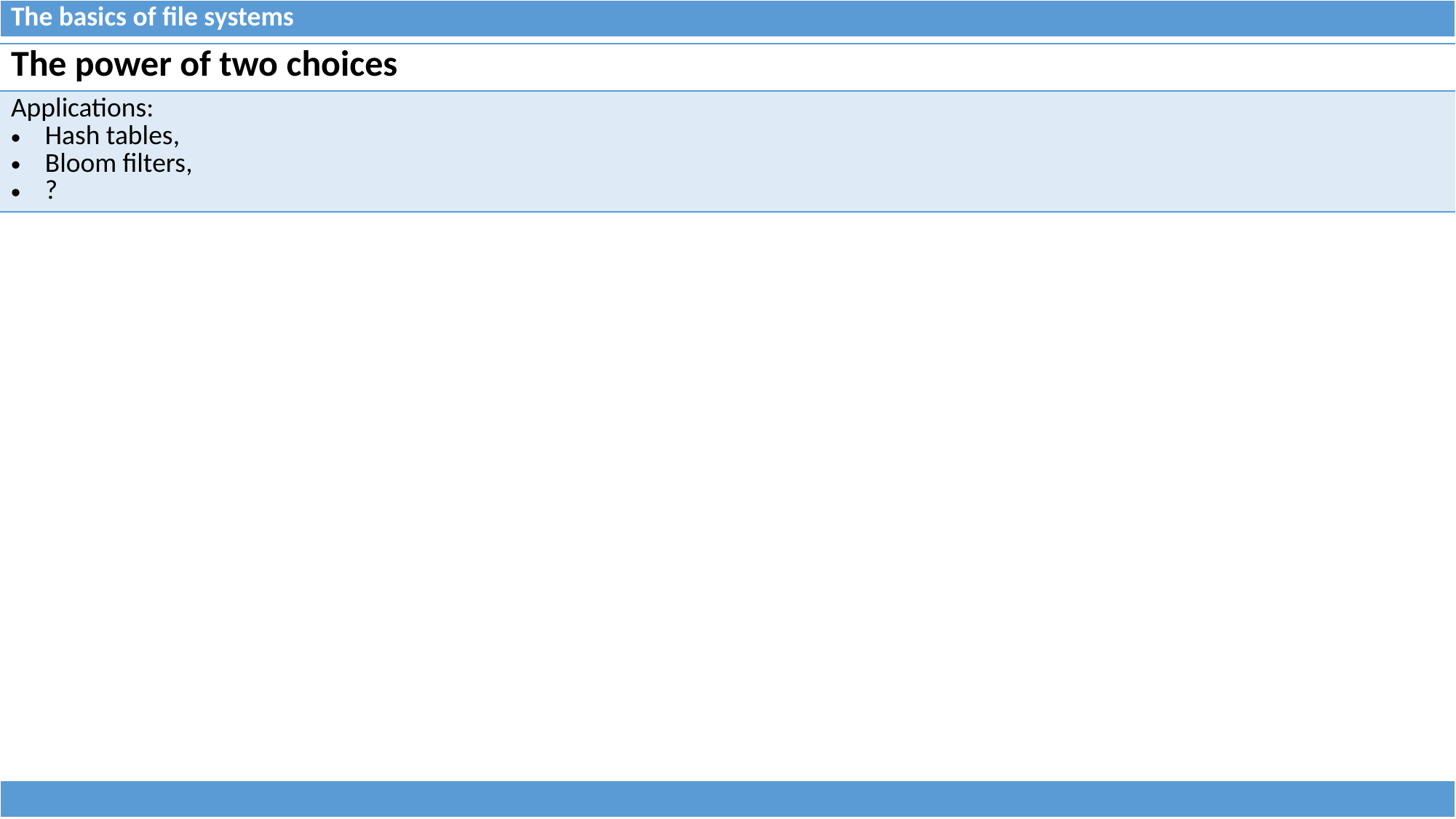

| The basics of file systems |
| --- |
| The power of two choices |
| --- |
| Applications: Hash tables, Bloom filters, ? |
|  |
| --- |